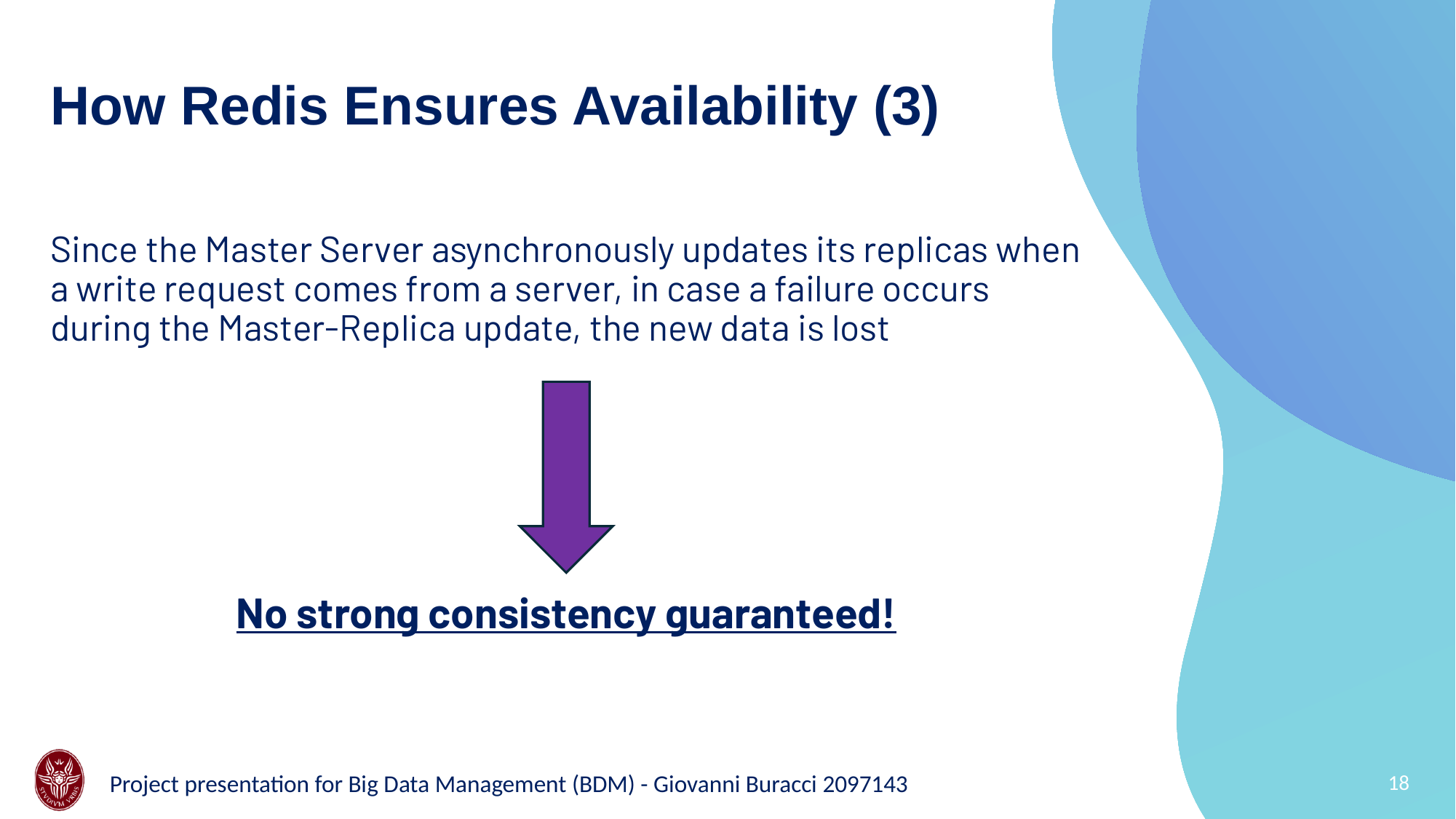

# How Redis Ensures Availability (3)
Since the Master Server asynchronously updates its replicas when a write request comes from a server, in case a failure occurs during the Master-Replica update, the new data is lost

No strong consistency guaranteed!
Project presentation for Big Data Management (BDM) - Giovanni Buracci 2097143
18